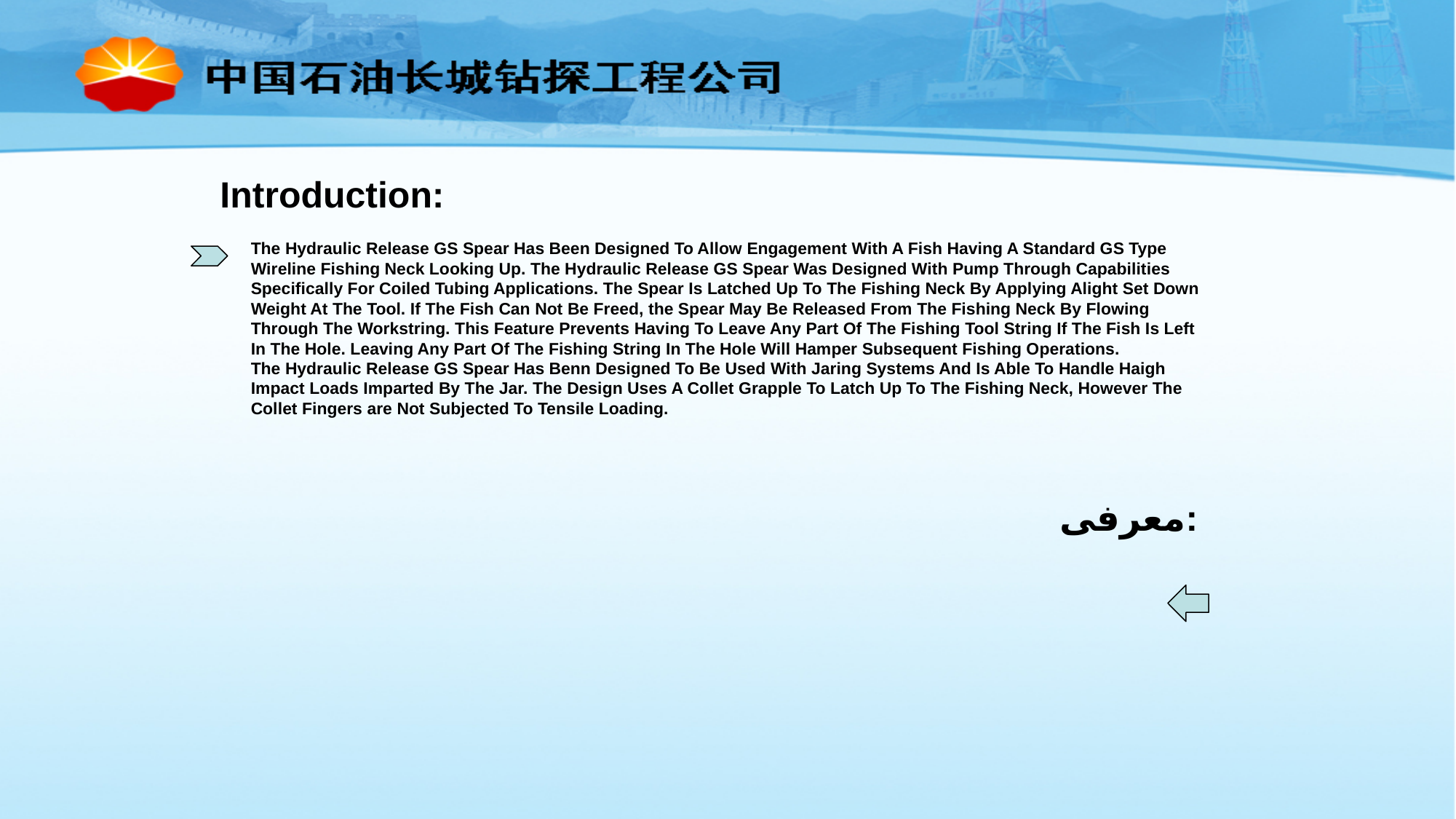

Introduction:
The Hydraulic Release GS Spear Has Been Designed To Allow Engagement With A Fish Having A Standard GS Type Wireline Fishing Neck Looking Up. The Hydraulic Release GS Spear Was Designed With Pump Through Capabilities Specifically For Coiled Tubing Applications. The Spear Is Latched Up To The Fishing Neck By Applying Alight Set Down Weight At The Tool. If The Fish Can Not Be Freed, the Spear May Be Released From The Fishing Neck By Flowing Through The Workstring. This Feature Prevents Having To Leave Any Part Of The Fishing Tool String If The Fish Is Left In The Hole. Leaving Any Part Of The Fishing String In The Hole Will Hamper Subsequent Fishing Operations.
The Hydraulic Release GS Spear Has Benn Designed To Be Used With Jaring Systems And Is Able To Handle Haigh Impact Loads Imparted By The Jar. The Design Uses A Collet Grapple To Latch Up To The Fishing Neck, However The Collet Fingers are Not Subjected To Tensile Loading.

معرفی: